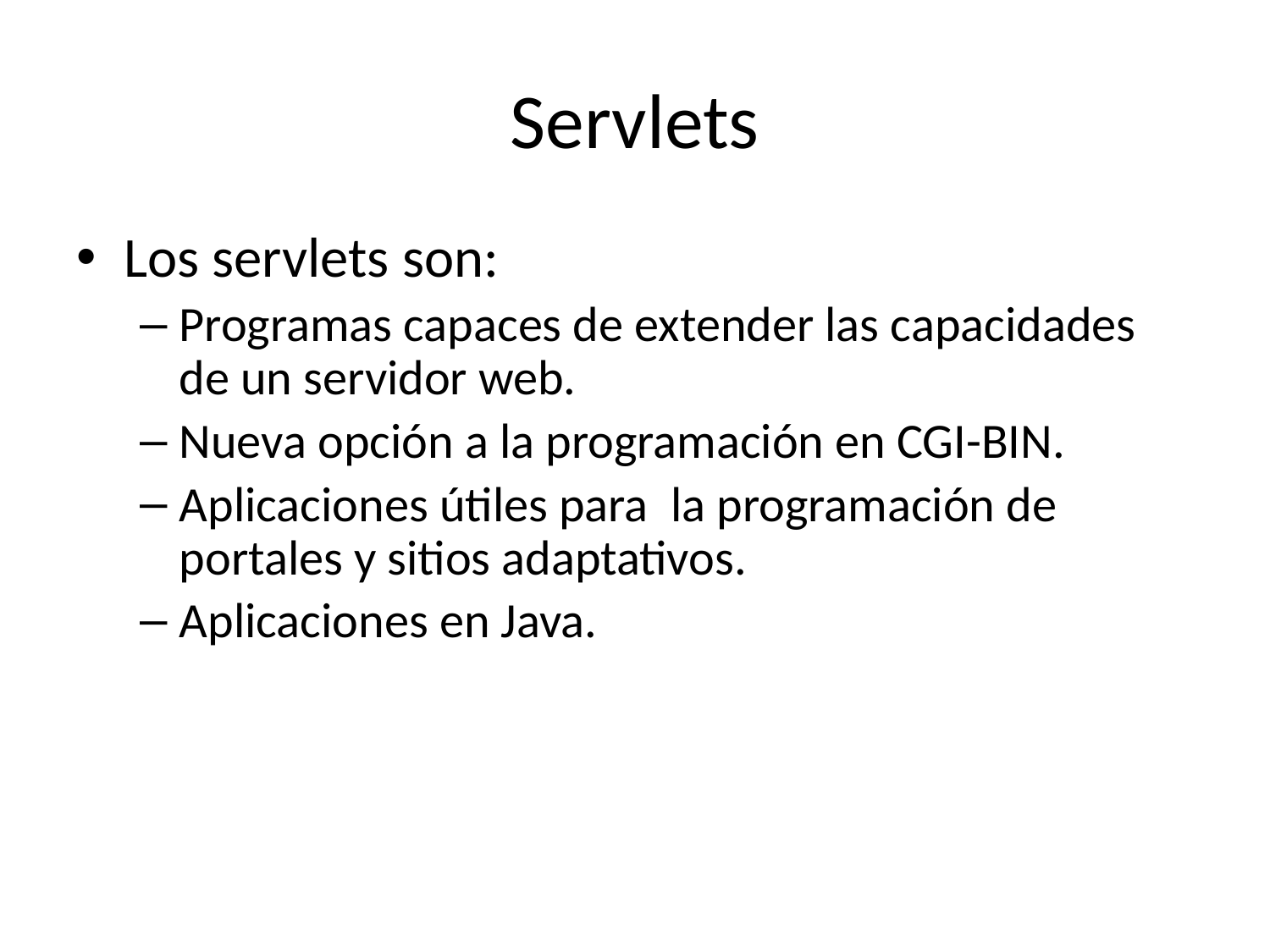

# Servlets
Los servlets son:
Programas capaces de extender las capacidades de un servidor web.
Nueva opción a la programación en CGI-BIN.
Aplicaciones útiles para  la programación de portales y sitios adaptativos.
Aplicaciones en Java.